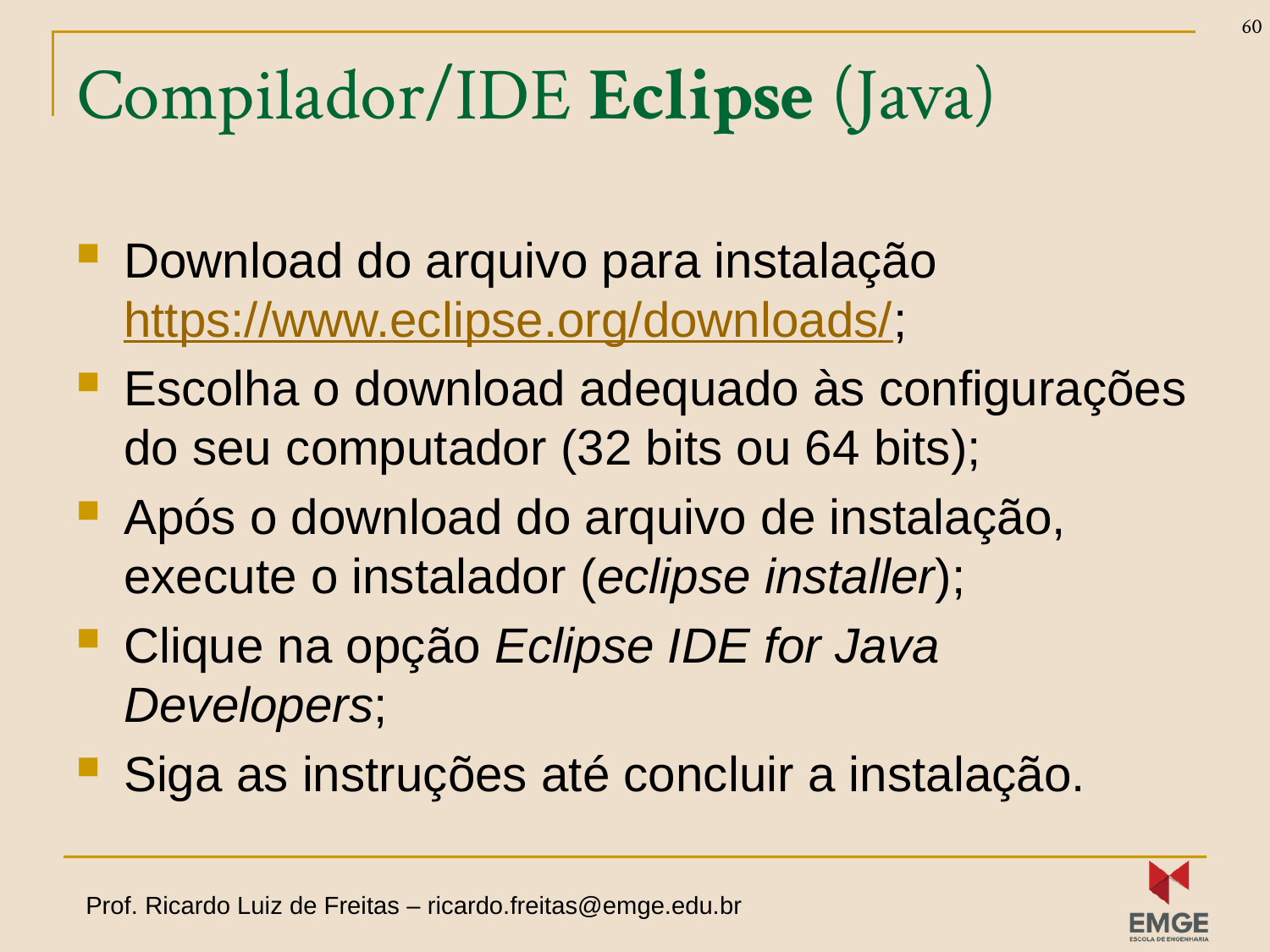

60
# Compilador/IDE Eclipse (Java)
Download do arquivo para instalação https://www.eclipse.org/downloads/;
Escolha o download adequado às configurações do seu computador (32 bits ou 64 bits);
Após o download do arquivo de instalação, execute o instalador (eclipse installer);
Clique na opção Eclipse IDE for Java Developers;
Siga as instruções até concluir a instalação.